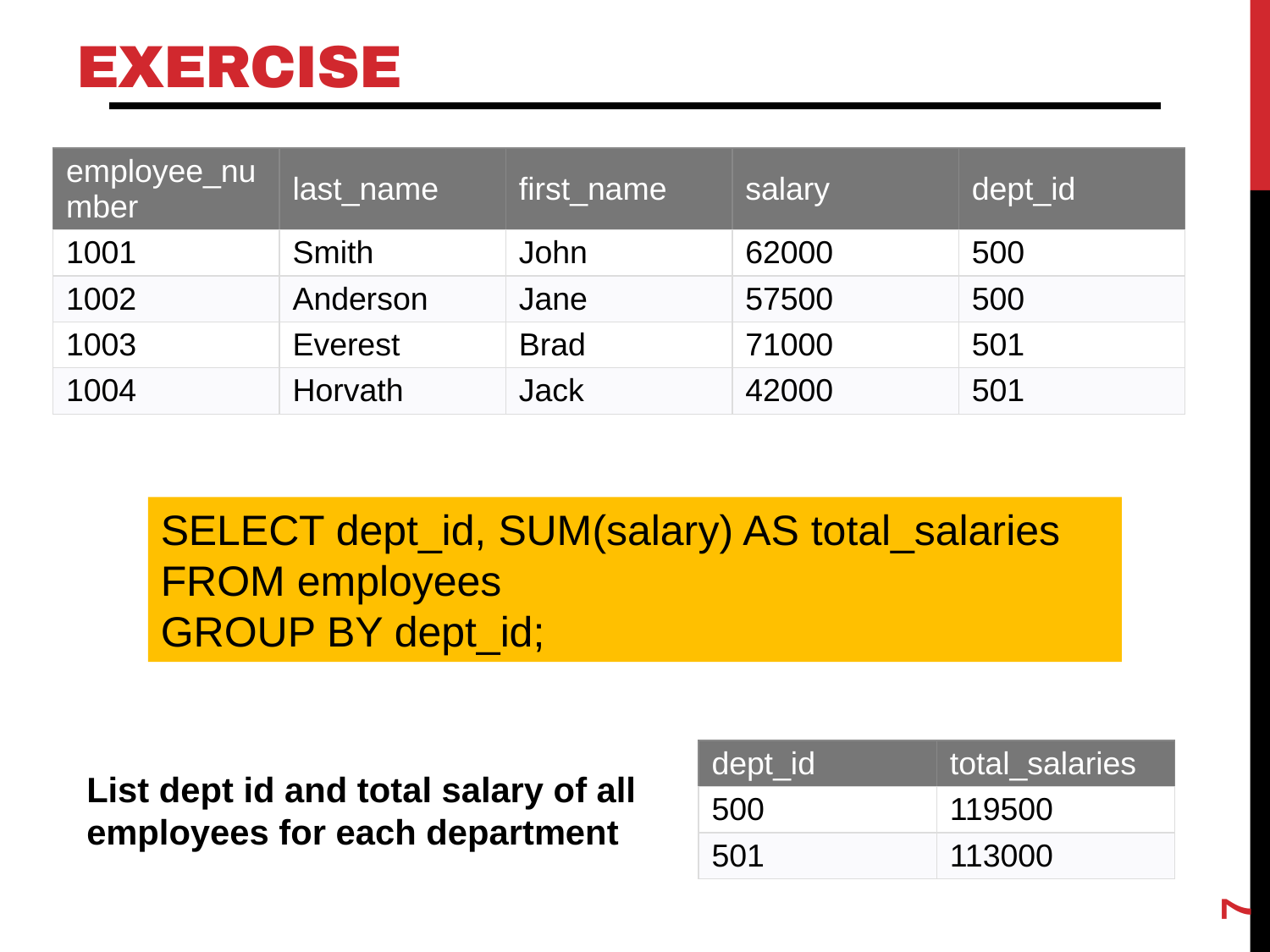

# Exercise
| employee\_number | last\_name | first\_name | salary | dept\_id |
| --- | --- | --- | --- | --- |
| 1001 | Smith | John | 62000 | 500 |
| 1002 | Anderson | Jane | 57500 | 500 |
| 1003 | Everest | Brad | 71000 | 501 |
| 1004 | Horvath | Jack | 42000 | 501 |
SELECT dept_id, SUM(salary) AS total_salaries FROM employees
GROUP BY dept_id;
| dept\_id | total\_salaries |
| --- | --- |
| 500 | 119500 |
| 501 | 113000 |
List dept id and total salary of all employees for each department
7